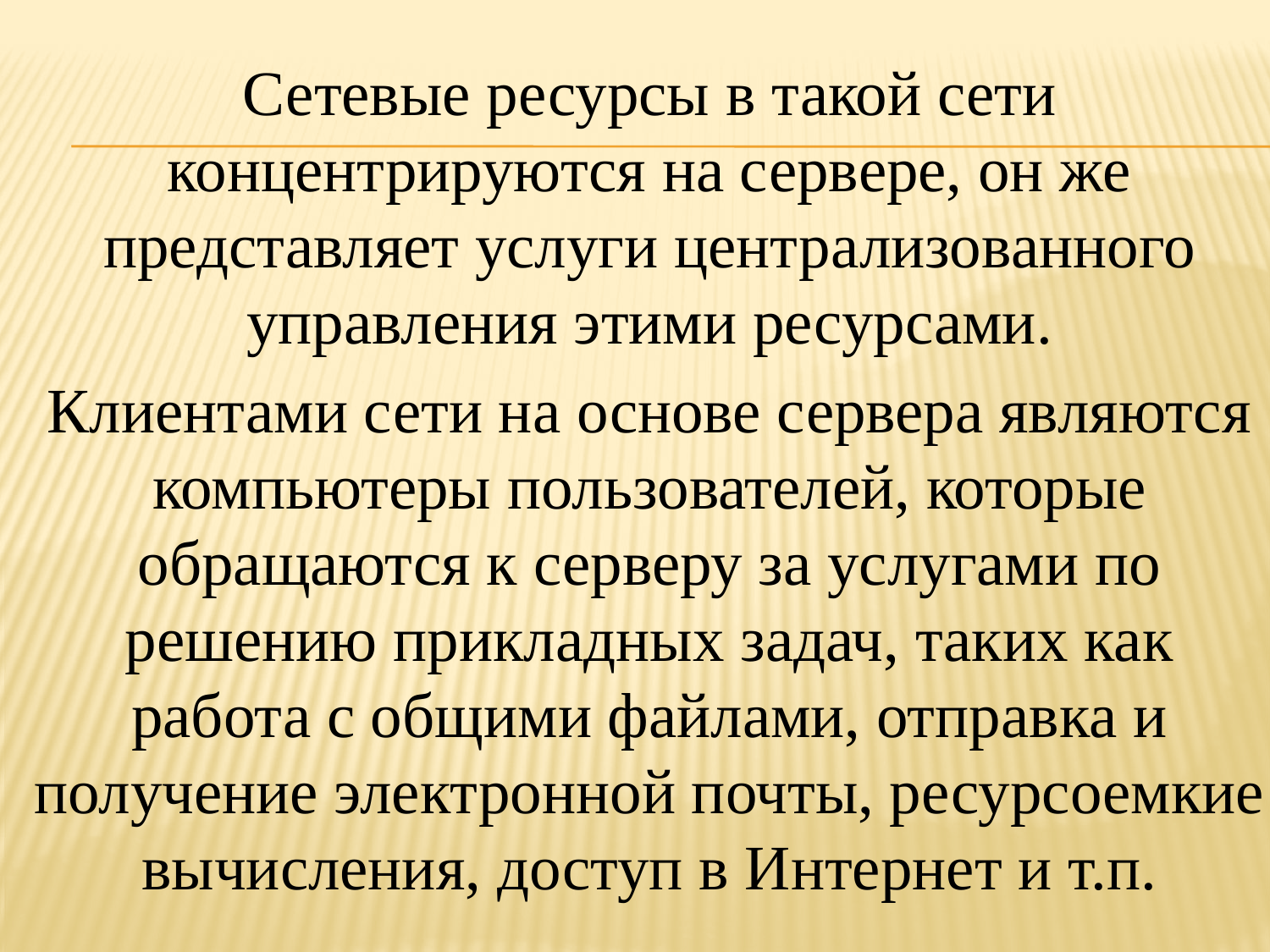

Сетевые ресурсы в такой сети концентрируются на сервере, он же представляет услуги централизованного управления этими ресурсами.
Клиентами сети на основе сервера являются компьютеры пользователей, которые обращаются к серверу за услугами по решению прикладных задач, таких как работа с общими файлами, отправка и получение электронной почты, ресурсоемкие вычисления, доступ в Интернет и т.п.